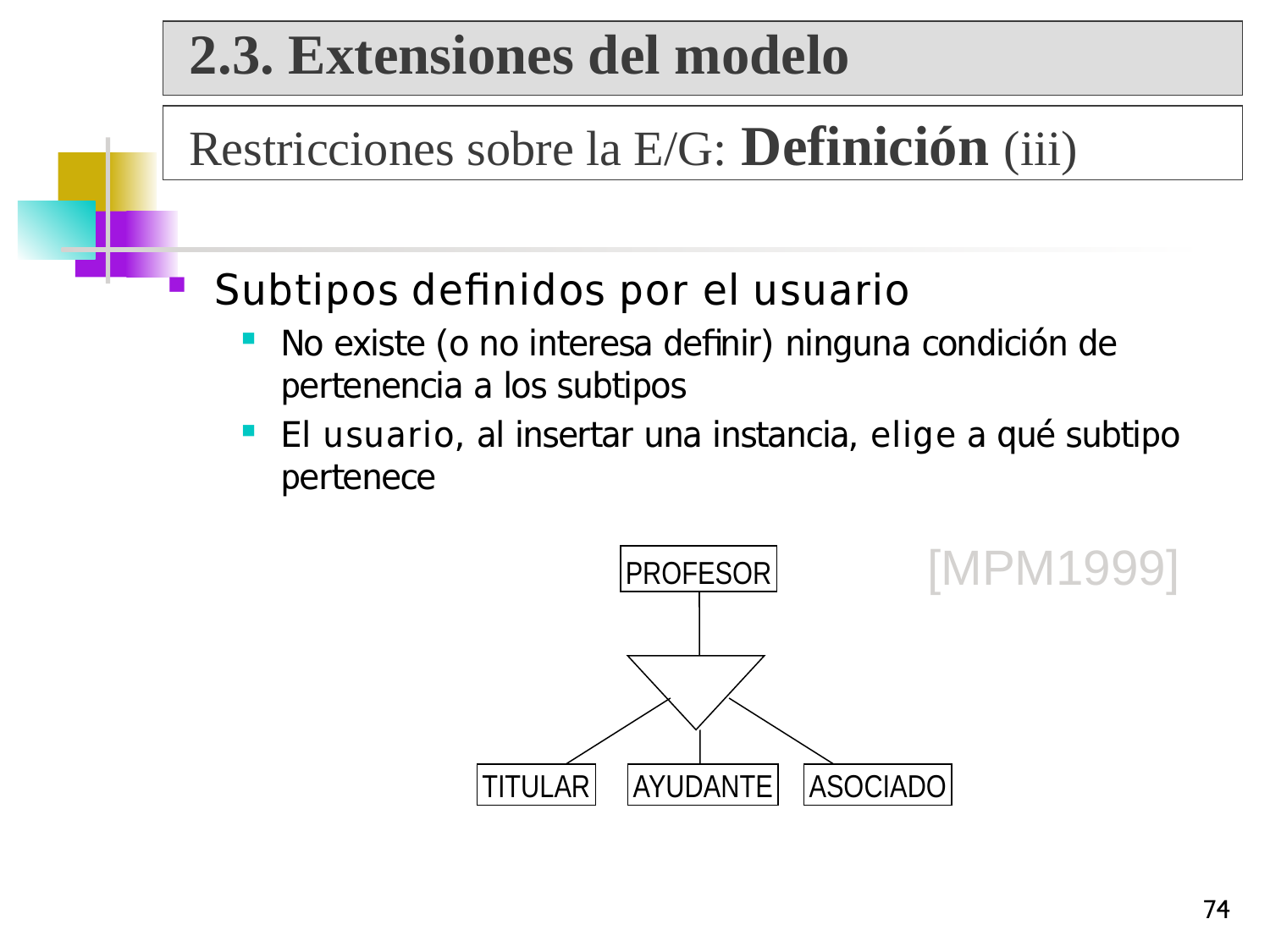

2.3. Extensiones del modelo
Restricciones sobre la E/G: Definición (iii)
Subtipos definidos por el usuario
No existe (o no interesa definir) ninguna condición de pertenencia a los subtipos
El usuario, al insertar una instancia, elige a qué subtipo pertenece
[MPM1999]
PROFESOR

TITULAR
AYUDANTE
ASOCIADO
74